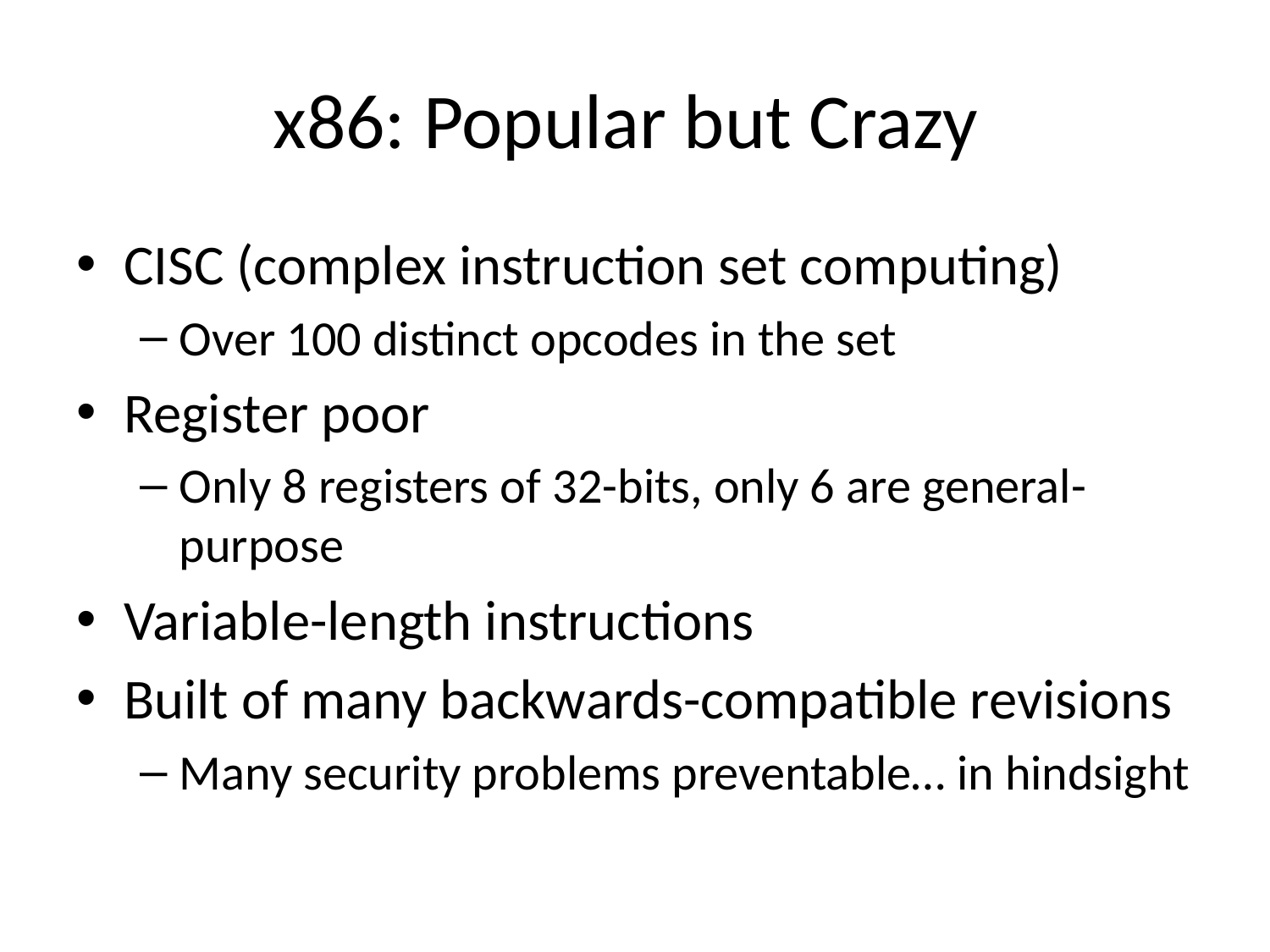

# x86: Popular but Crazy
CISC (complex instruction set computing)
Over 100 distinct opcodes in the set
Register poor
Only 8 registers of 32-bits, only 6 are general-purpose
Variable-length instructions
Built of many backwards-compatible revisions
Many security problems preventable… in hindsight